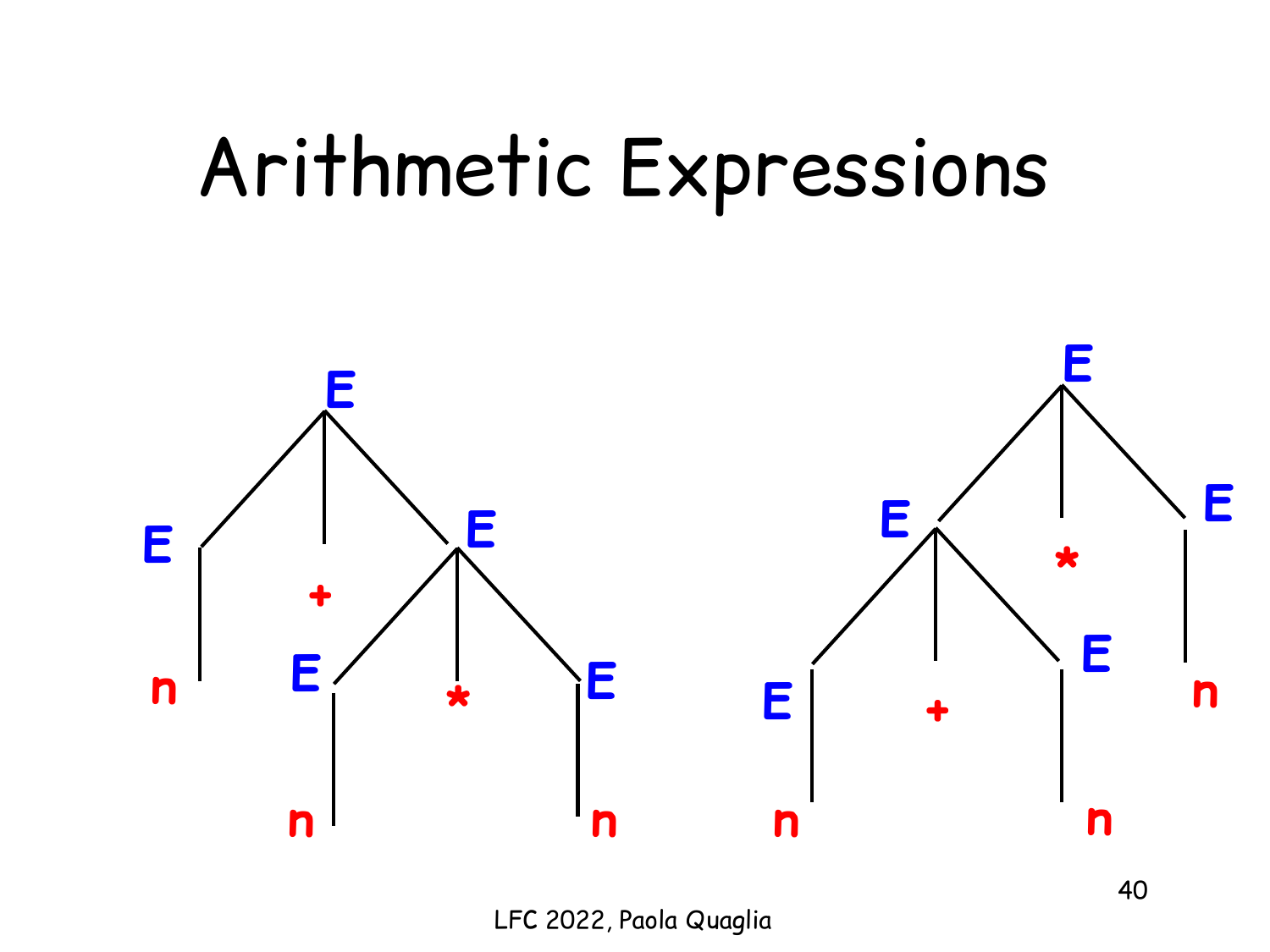

# Arithmetic Expressions
E
E
E
*
E
n
E
+
n
n
E
E
E
+
E
E
n
*
n
n

LFC 2022, Paola Quaglia
40